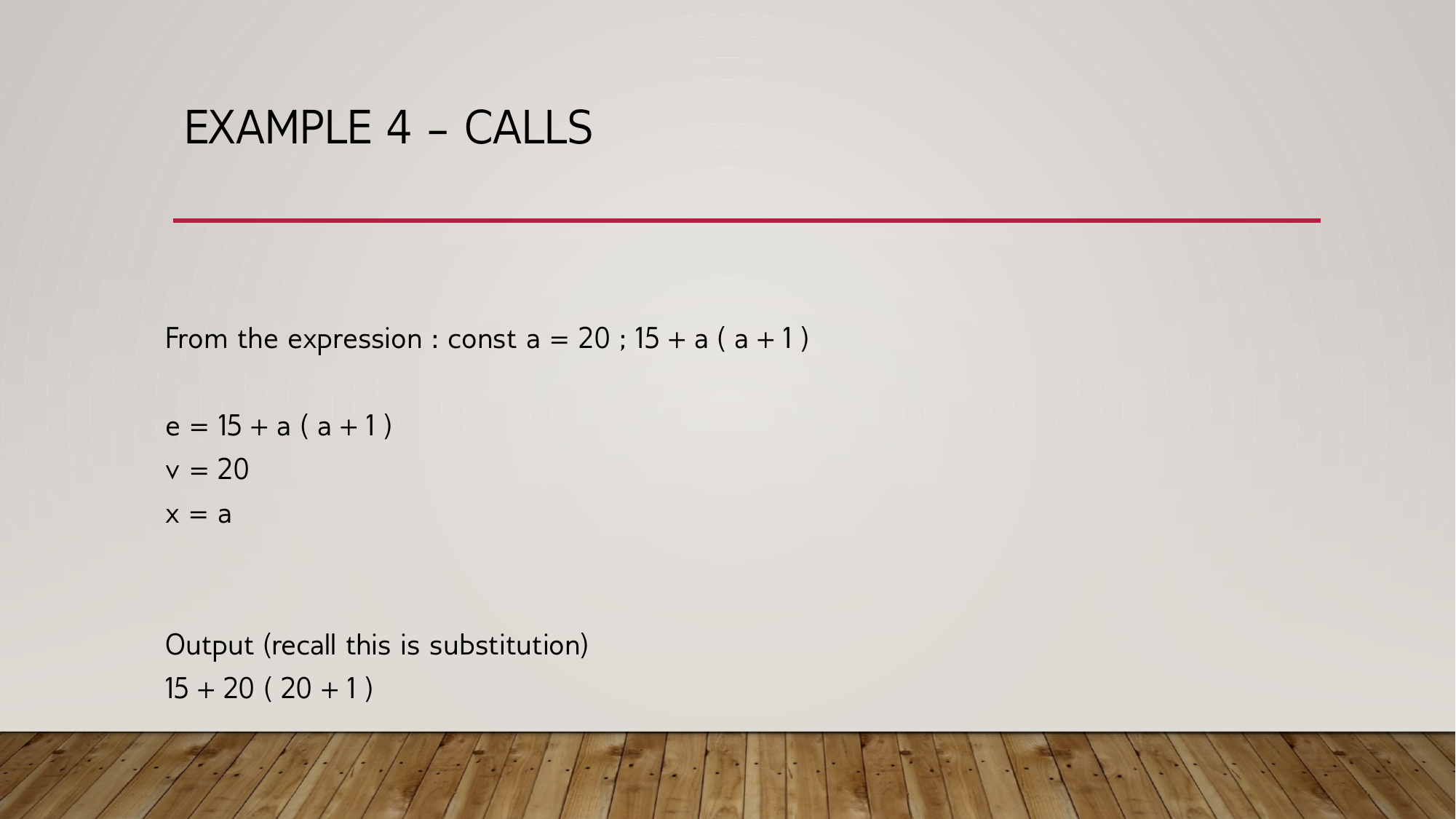

# Example 4 – calls
From the expression : const a = 20 ; 15 + a ( a + 1 )

e = 15 + a ( a + 1 )
v = 20
x = a

Output (recall this is substitution)
15 + 20 ( 20 + 1 )